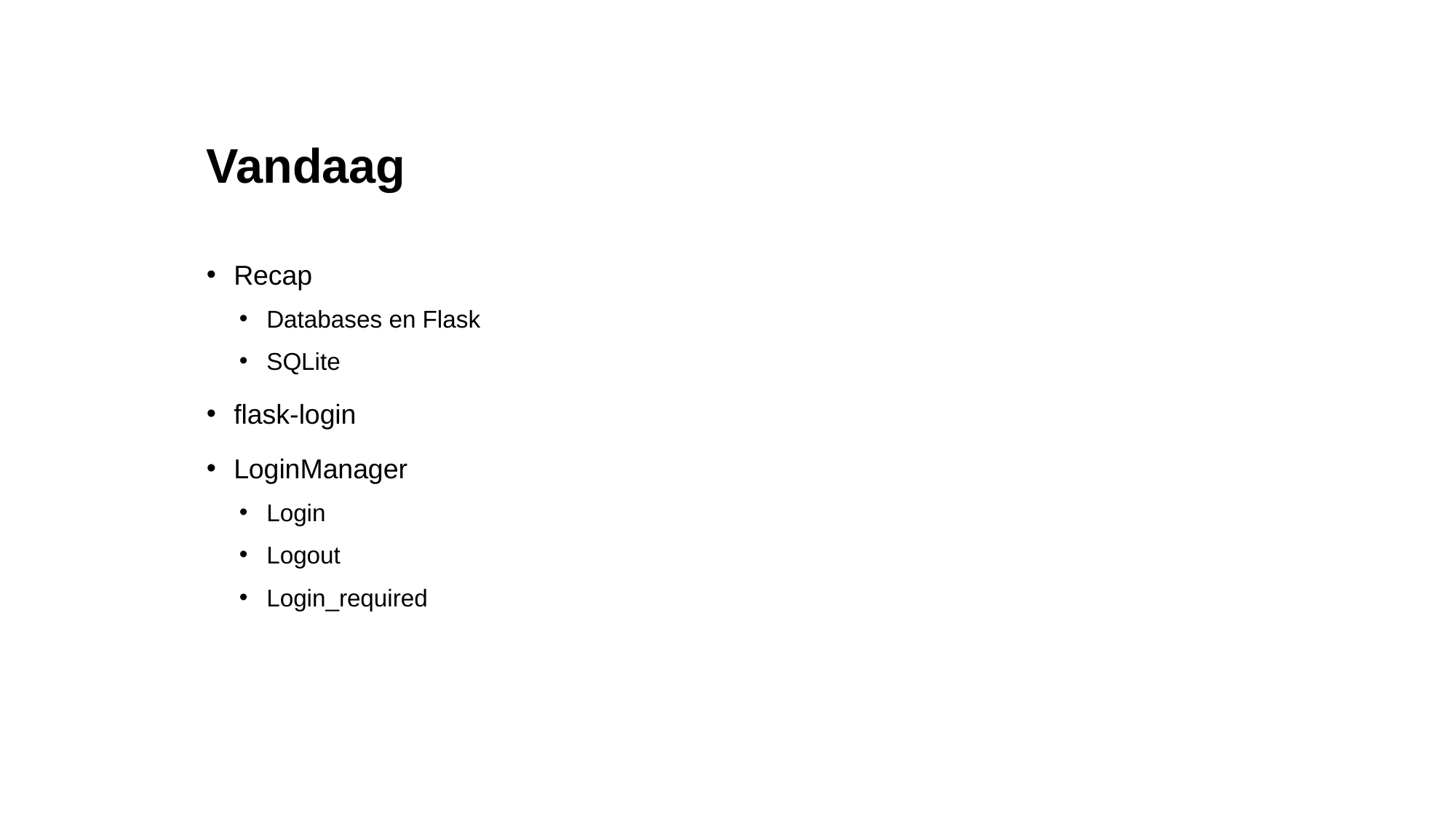

# Vandaag
Recap
Databases en Flask
SQLite
flask-login
LoginManager
Login
Logout
Login_required